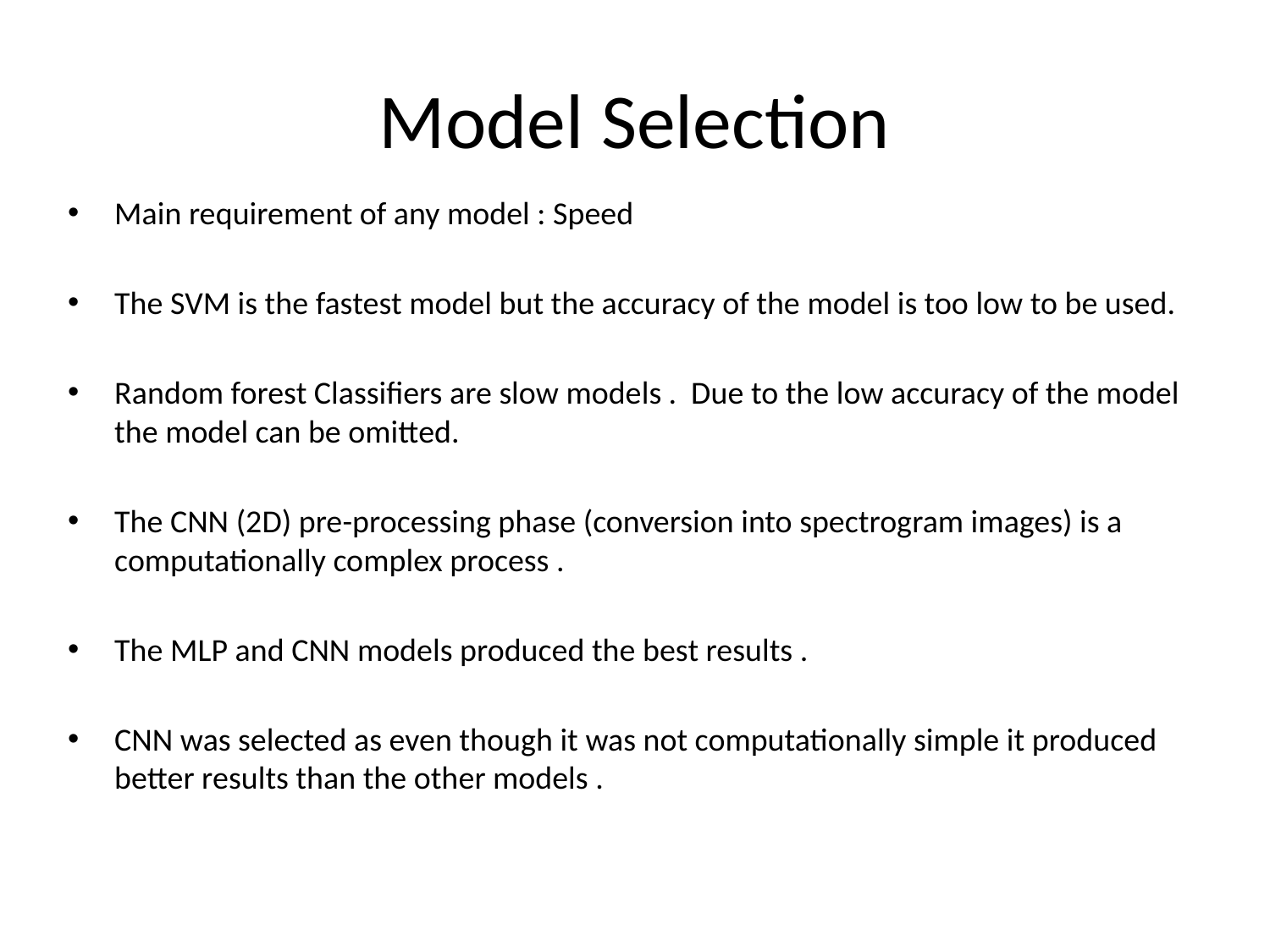

# Model Selection
Main requirement of any model : Speed

The SVM is the fastest model but the accuracy of the model is too low to be used.

Random forest Classifiers are slow models .  Due to the low accuracy of the model the model can be omitted.

The CNN (2D) pre-processing phase (conversion into spectrogram images) is a computationally complex process .

The MLP and CNN models produced the best results .

CNN was selected as even though it was not computationally simple it produced better results than the other models .